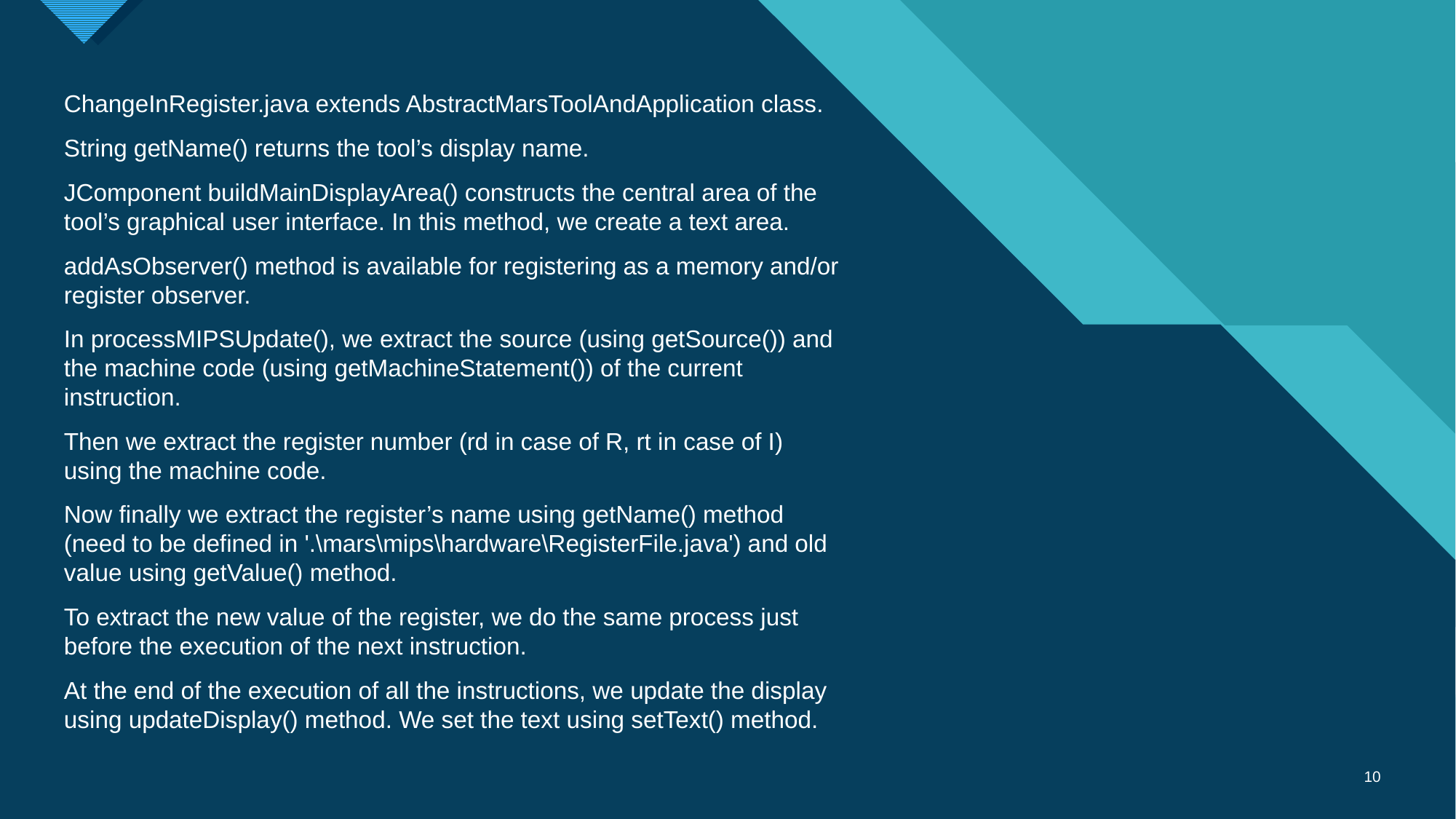

ChangeInRegister.java extends AbstractMarsToolAndApplication class.
String getName() returns the tool’s display name.
JComponent buildMainDisplayArea() constructs the central area of the tool’s graphical user interface. In this method, we create a text area.
addAsObserver() method is available for registering as a memory and/or register observer.
In processMIPSUpdate(), we extract the source (using getSource()) and the machine code (using getMachineStatement()) of the current instruction.
Then we extract the register number (rd in case of R, rt in case of I) using the machine code.
Now finally we extract the register’s name using getName() method (need to be defined in '.\mars\mips\hardware\RegisterFile.java') and old value using getValue() method.
To extract the new value of the register, we do the same process just before the execution of the next instruction.
At the end of the execution of all the instructions, we update the display using updateDisplay() method. We set the text using setText() method.

10